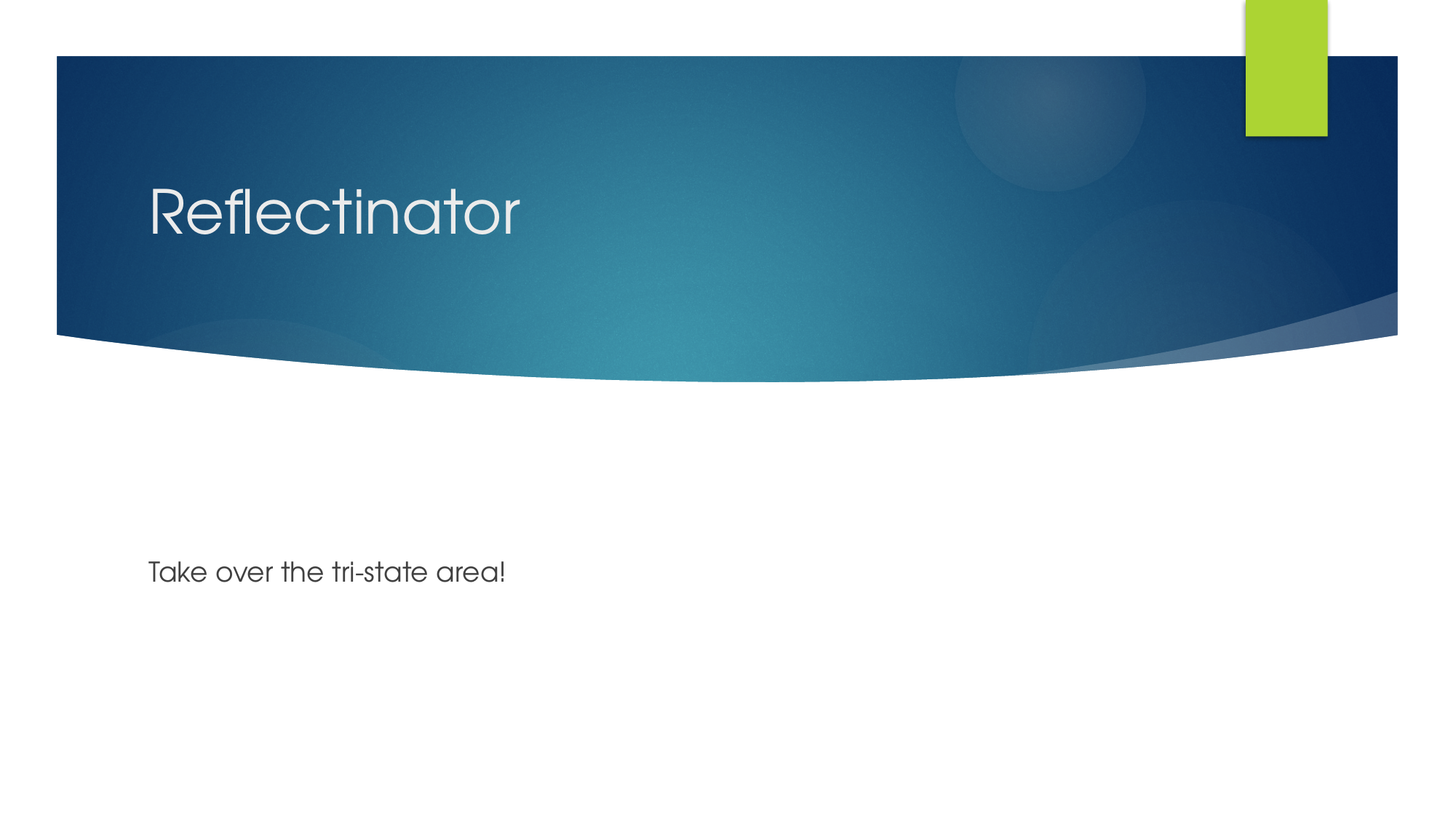

# Reflectinator
Take over the tri-state area!